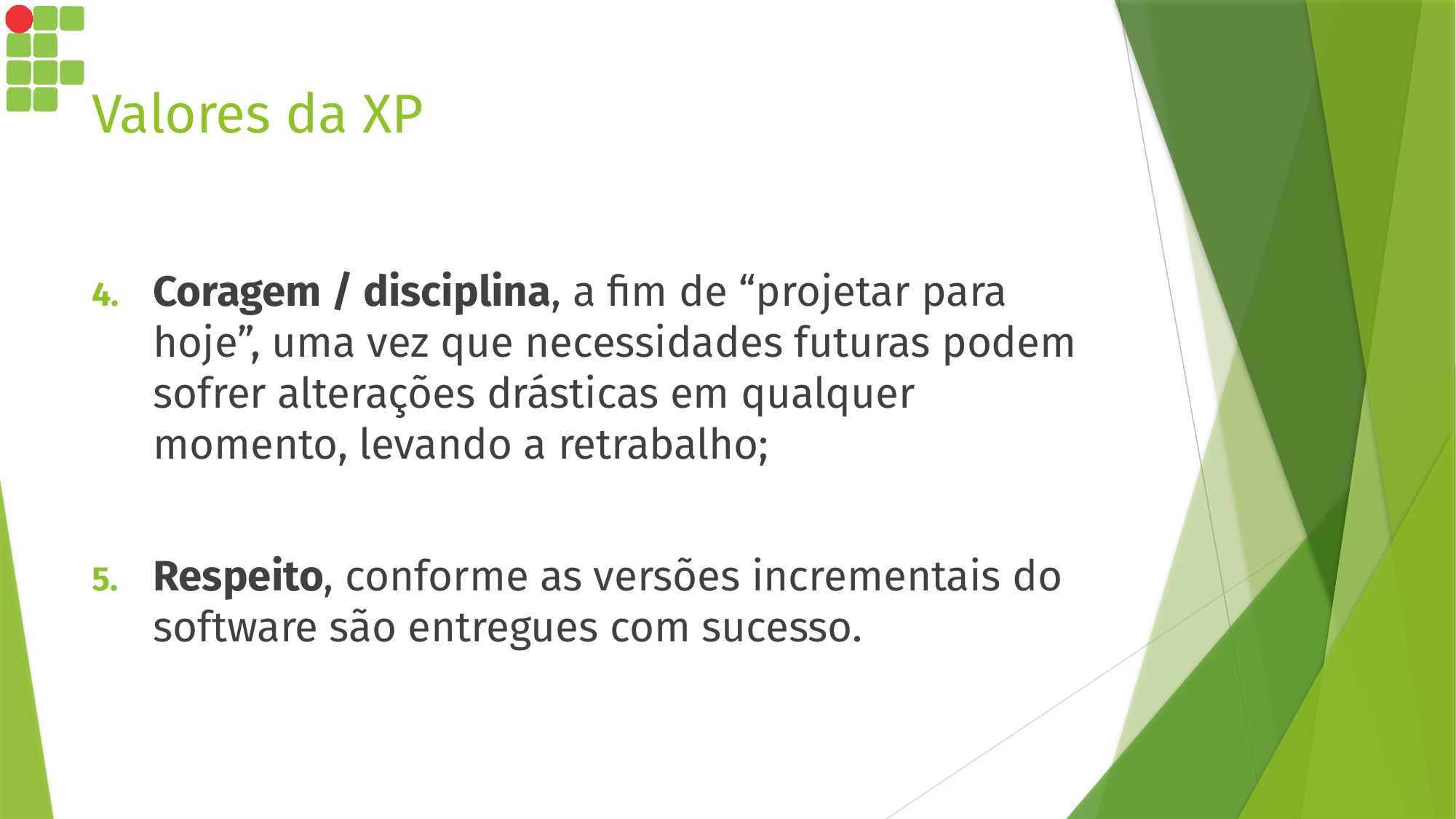

# Valores da XP
Coragem / disciplina, a fim de “projetar para hoje”, uma vez que necessidades futuras podem sofrer alterações drásticas em qualquer momento, levando a retrabalho;

Respeito, conforme as versões incrementais do software são entregues com sucesso.